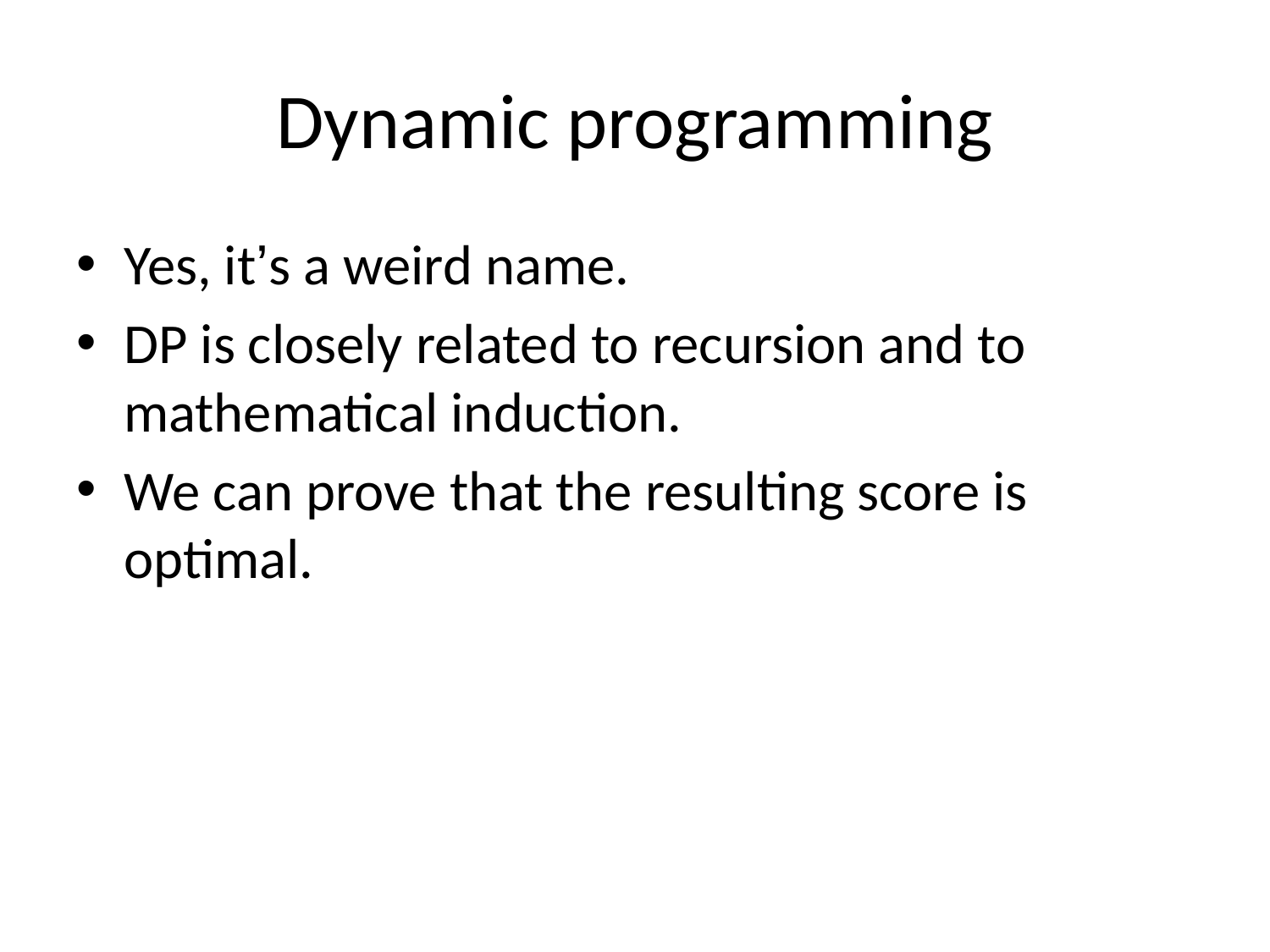

# Dynamic programming
Yes, it’s a weird name.
DP is closely related to recursion and to mathematical induction.
We can prove that the resulting score is optimal.